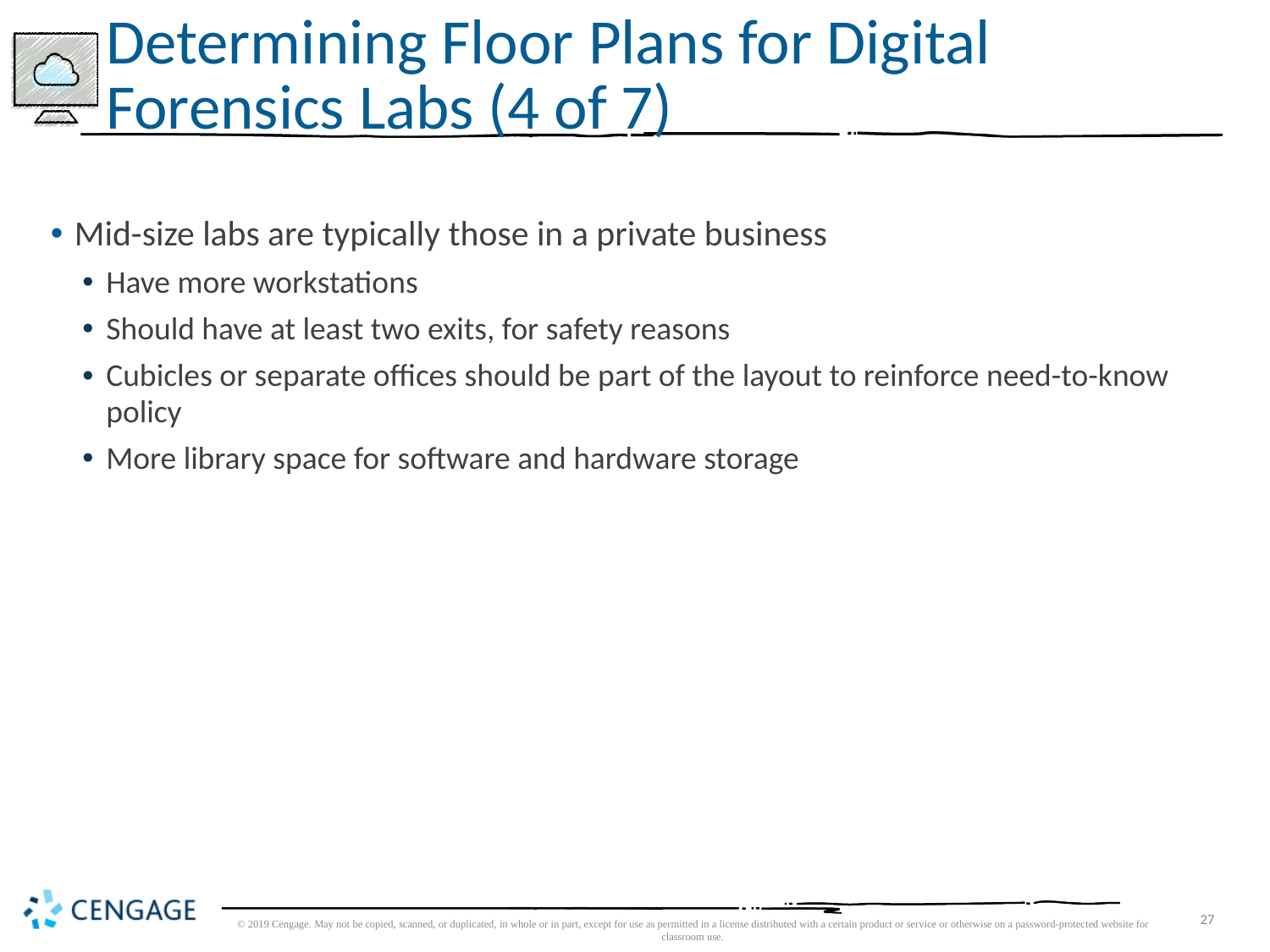

# Determining Floor Plans for Digital Forensics Labs (4 of 7)
Mid-size labs are typically those in a private business
Have more workstations
Should have at least two exits, for safety reasons
Cubicles or separate offices should be part of the layout to reinforce need-to-know policy
More library space for software and hardware storage
© 2019 Cengage. May not be copied, scanned, or duplicated, in whole or in part, except for use as permitted in a license distributed with a certain product or service or otherwise on a password-protected website for classroom use.